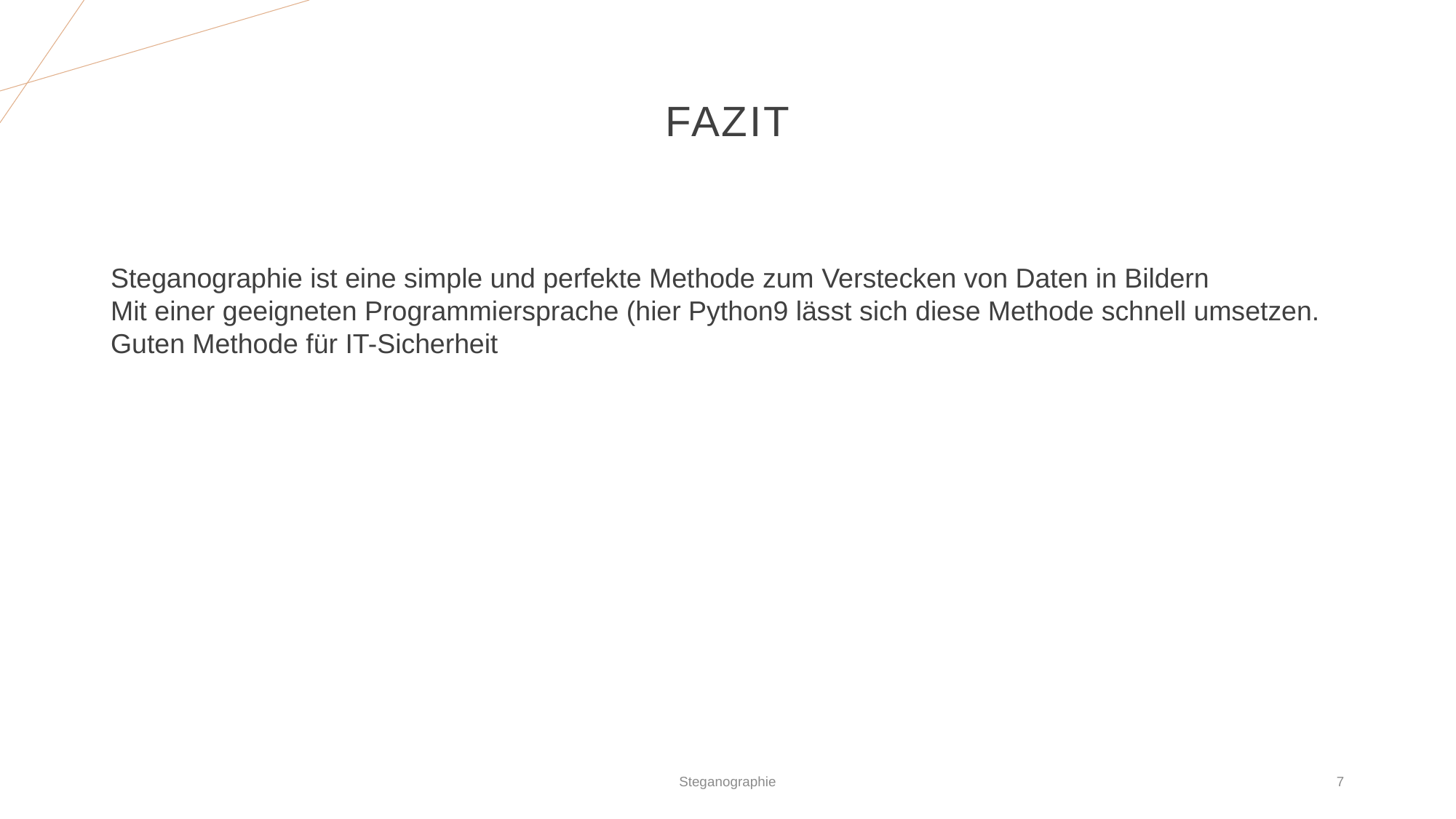

# Fazit
Steganographie ist eine simple und perfekte Methode zum Verstecken von Daten in Bildern
Mit einer geeigneten Programmiersprache (hier Python9 lässt sich diese Methode schnell umsetzen.
Guten Methode für IT-Sicherheit
Steganographie
7